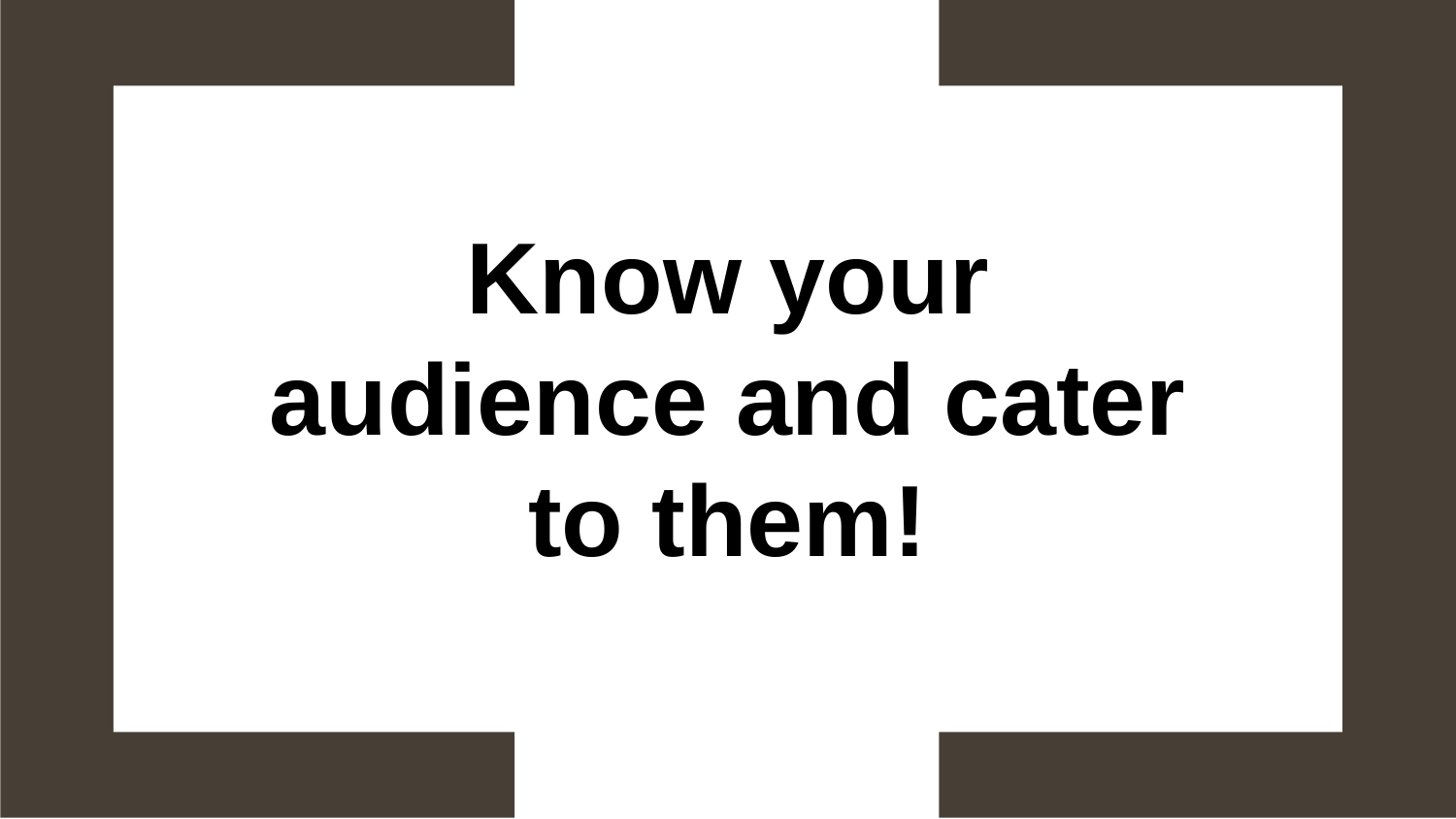

# Know your audience and cater to them!